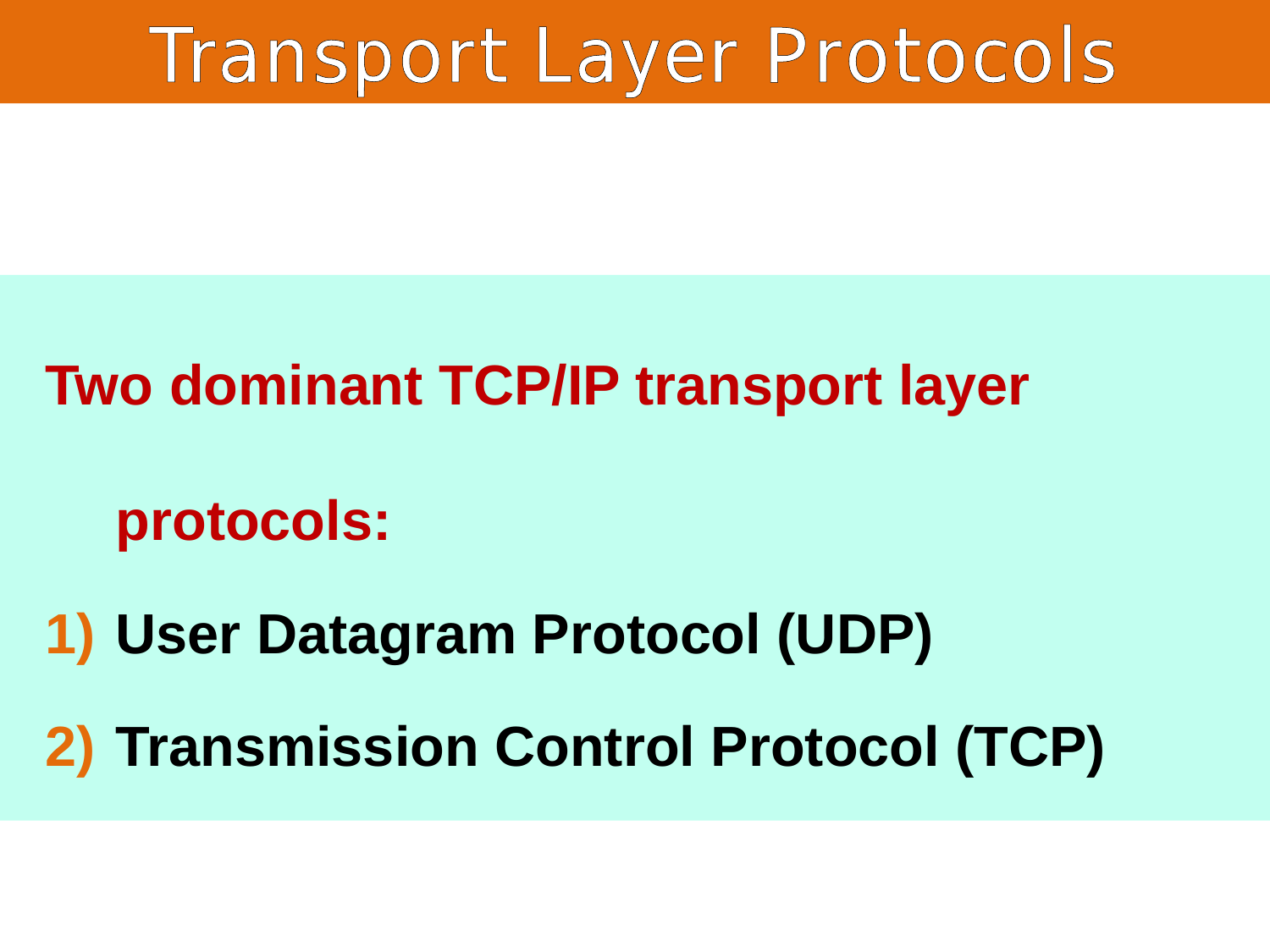

Transport Layer Protocols

Two dominant TCP/IP transport layer protocols:
User Datagram Protocol (UDP)
Transmission Control Protocol (TCP)